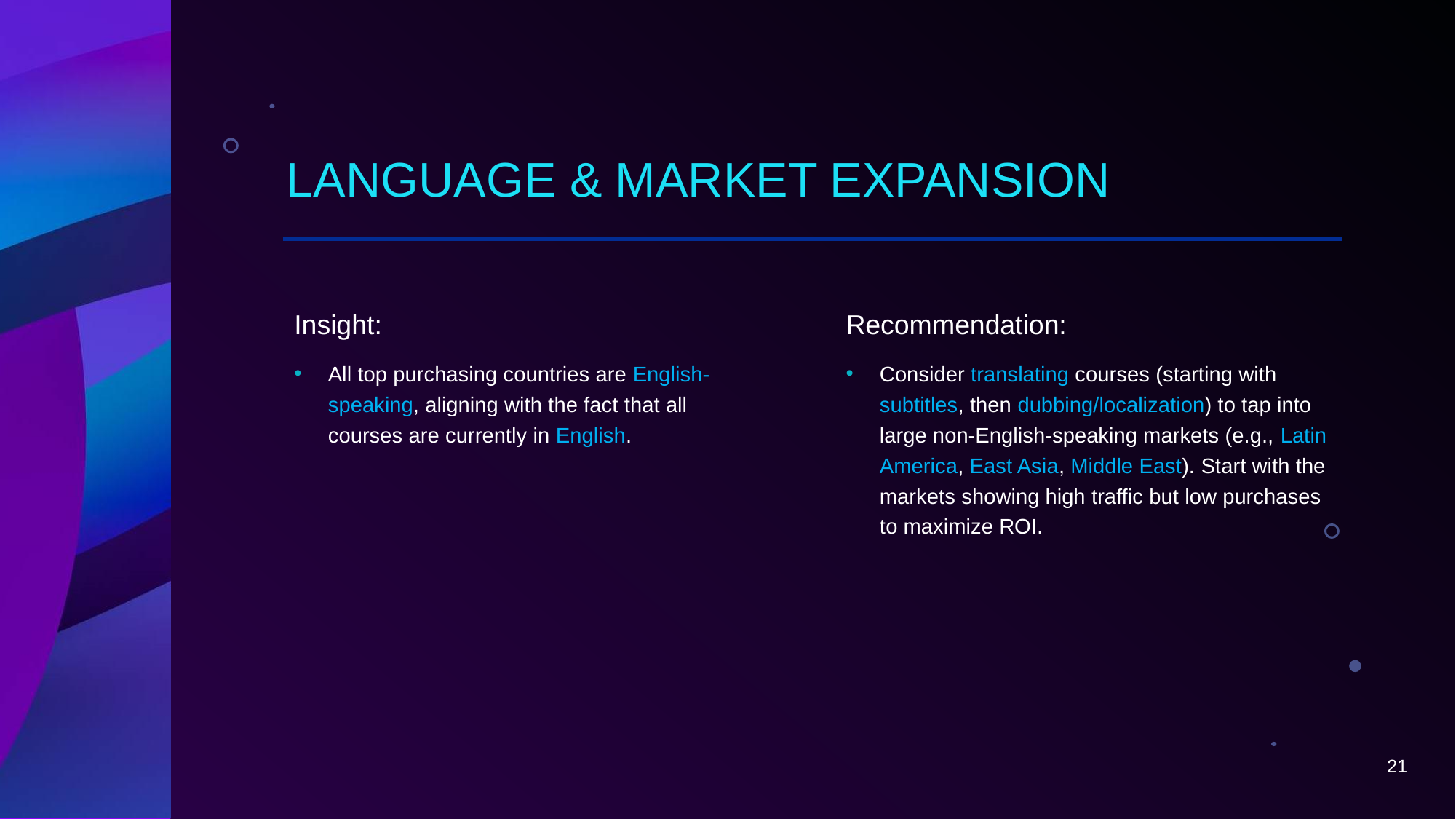

# Language & Market Expansion
Insight:
All top purchasing countries are English-speaking, aligning with the fact that all courses are currently in English.
Recommendation:
Consider translating courses (starting with subtitles, then dubbing/localization) to tap into large non-English-speaking markets (e.g., Latin America, East Asia, Middle East). Start with the markets showing high traffic but low purchases to maximize ROI.
21